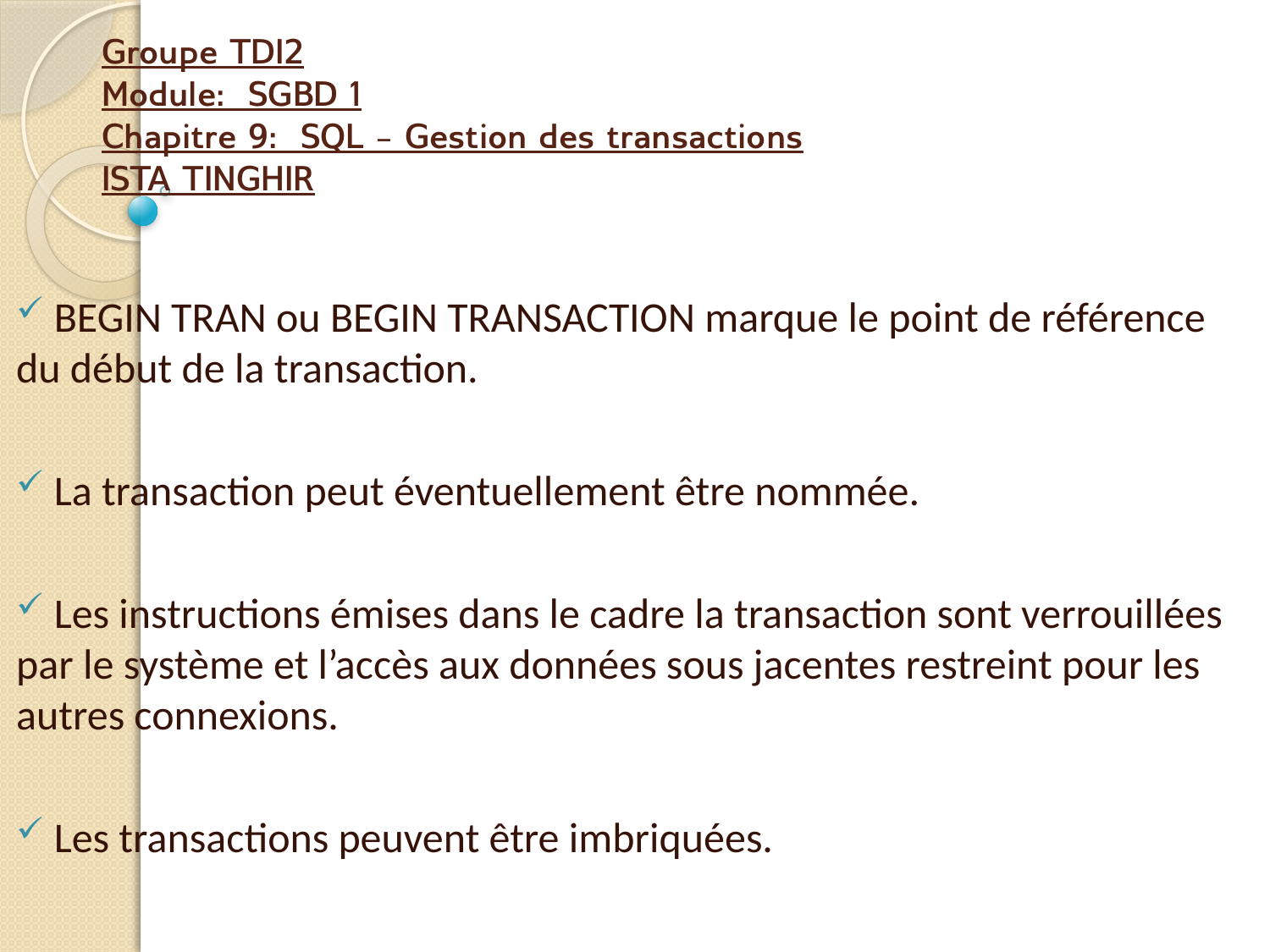

# Groupe TDI2 Module:  SGBD 1 Chapitre 9:  SQL – Gestion des transactions ISTA TINGHIR

 BEGIN TRAN ou BEGIN TRANSACTION marque le point de référence du début de la transaction.

 La transaction peut éventuellement être nommée.

 Les instructions émises dans le cadre la transaction sont verrouillées par le système et l’accès aux données sous jacentes restreint pour les autres connexions.

 Les transactions peuvent être imbriquées.